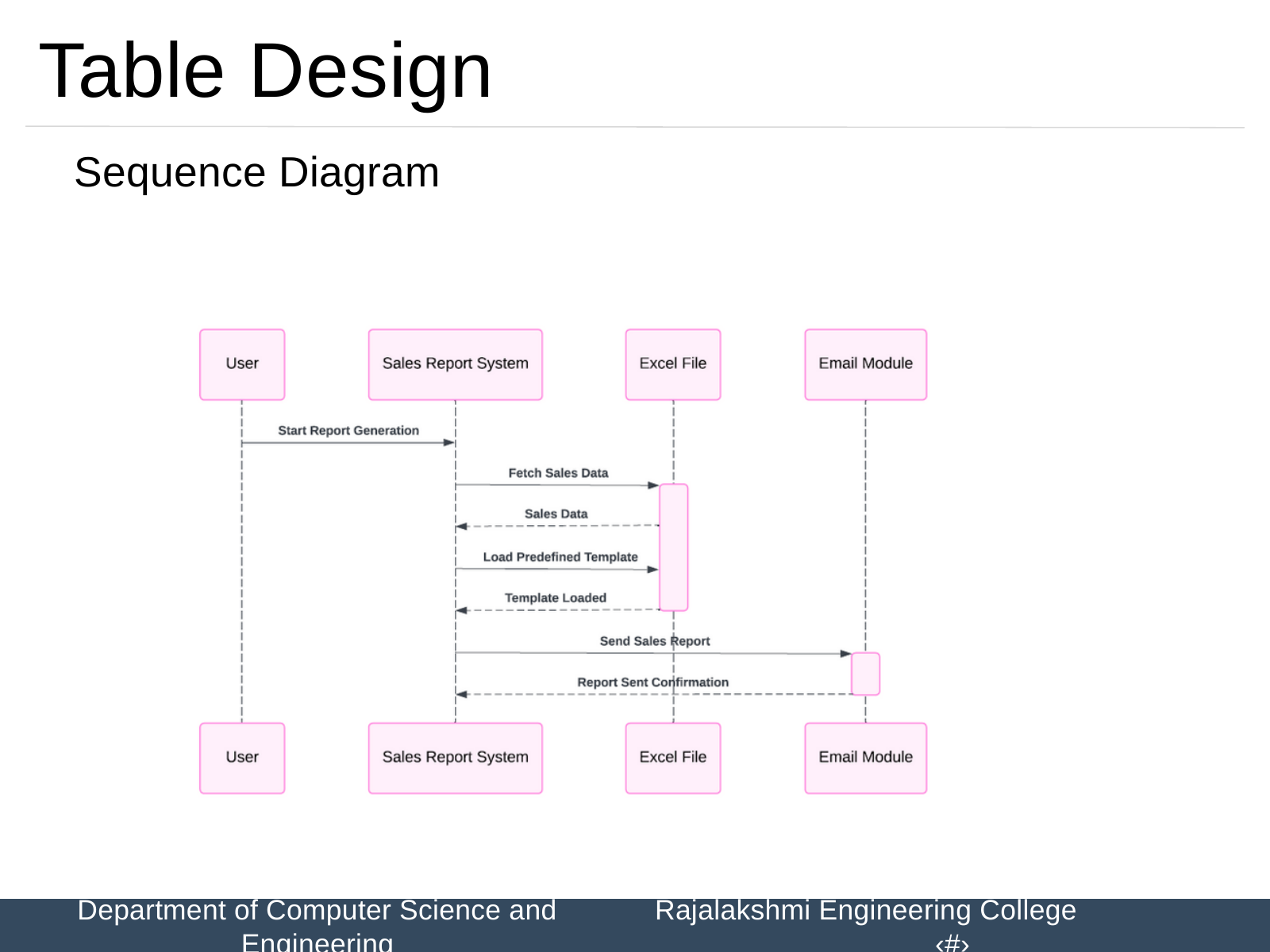

Table Design

   Sequence Diagram

Department of Computer Science and Engineering

Rajalakshmi Engineering College 		‹#›